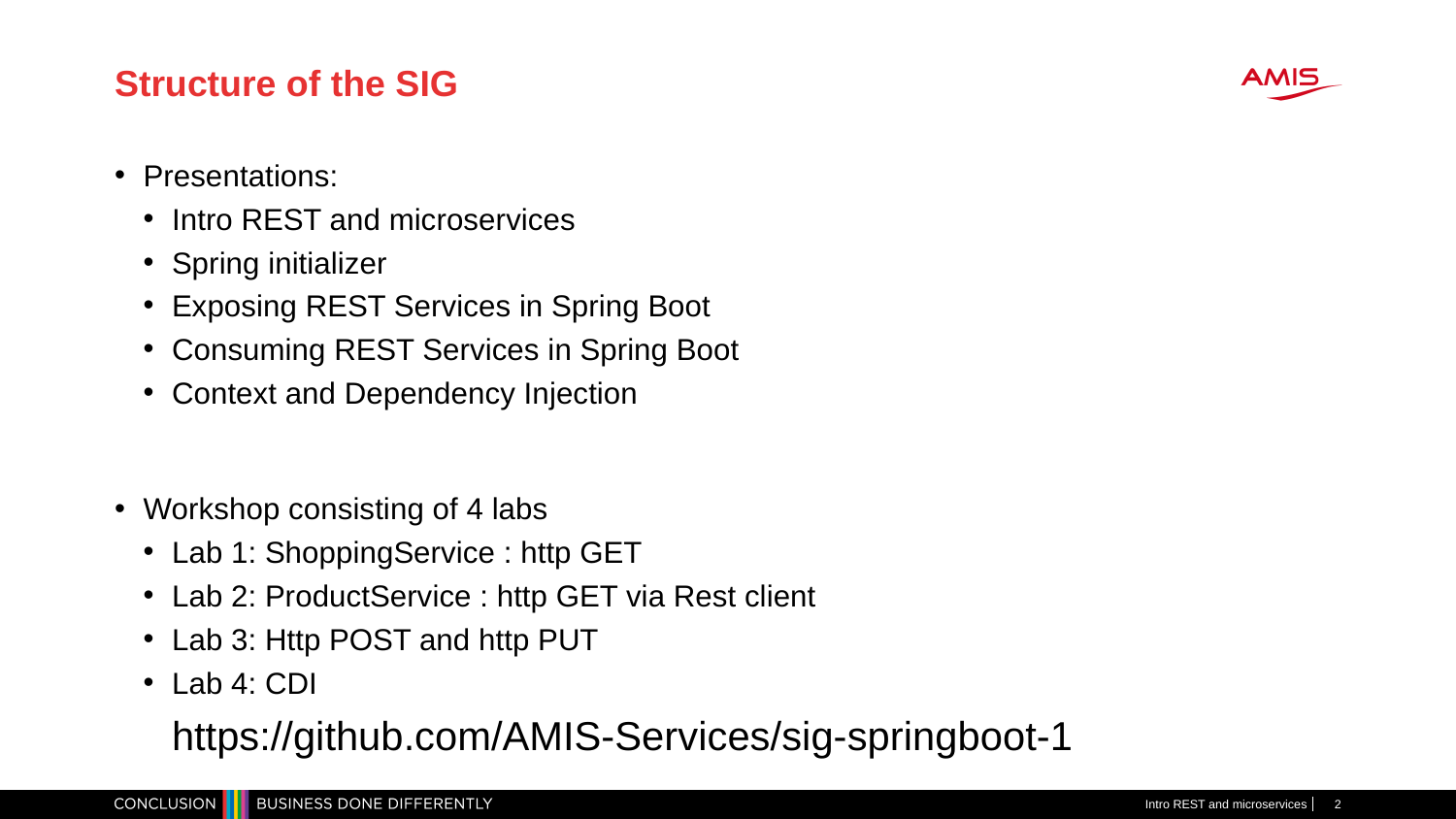

# Structure of the SIG
Presentations:
Intro REST and microservices
Spring initializer
Exposing REST Services in Spring Boot
Consuming REST Services in Spring Boot
Context and Dependency Injection

Workshop consisting of 4 labs
Lab 1: ShoppingService : http GET
Lab 2: ProductService : http GET via Rest client
Lab 3: Http POST and http PUT
Lab 4: CDI
https://github.com/AMIS-Services/sig-springboot-1
Intro REST and microservices
2